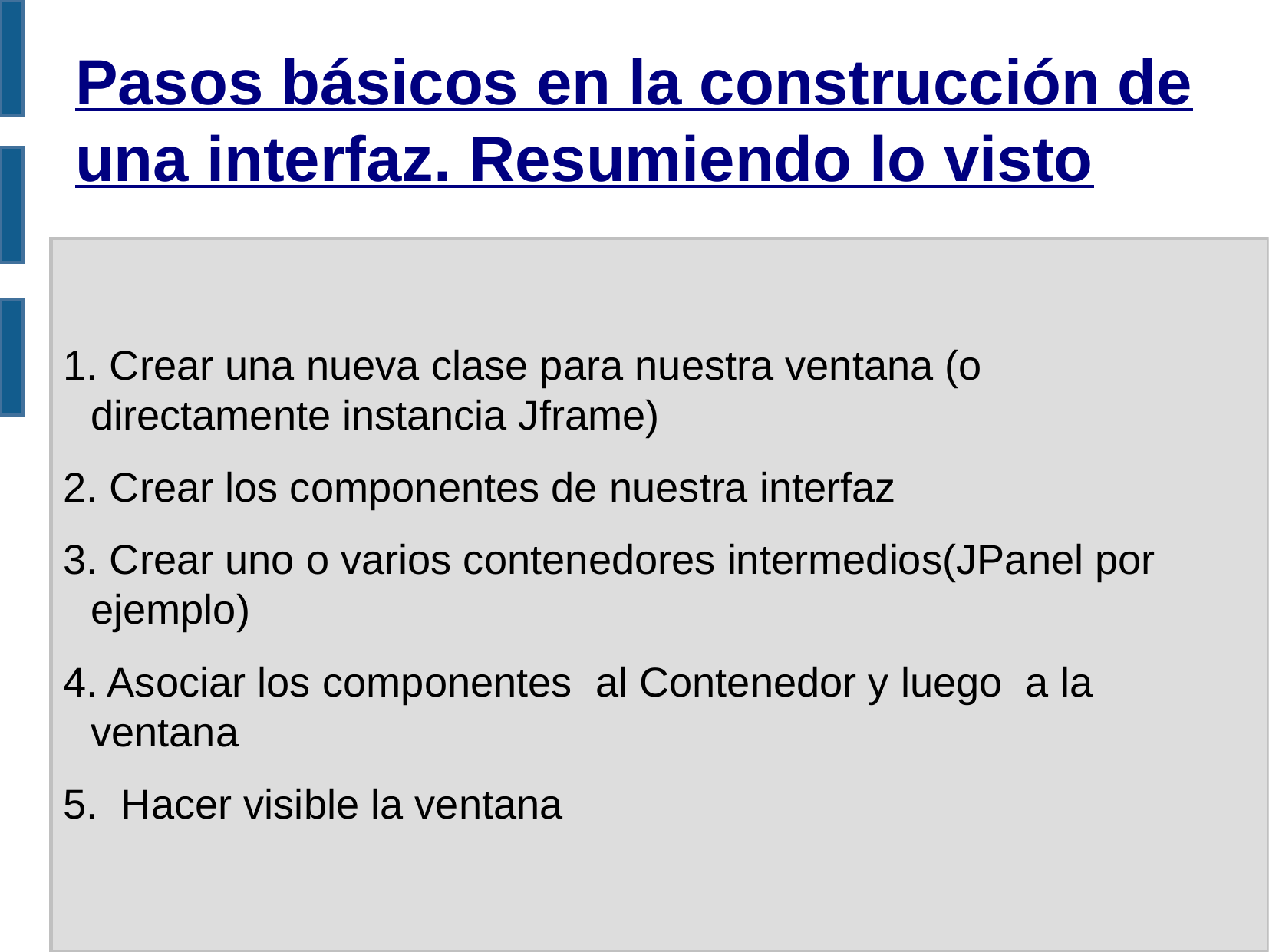

Pasos básicos en la construcción de una interfaz. Resumiendo lo visto

1. Crear una nueva clase para nuestra ventana (o directamente instancia Jframe)
2. Crear los componentes de nuestra interfaz
3. Crear uno o varios contenedores intermedios(JPanel por ejemplo)
4. Asociar los componentes  al Contenedor y luego  a la ventana
5.  Hacer visible la ventana